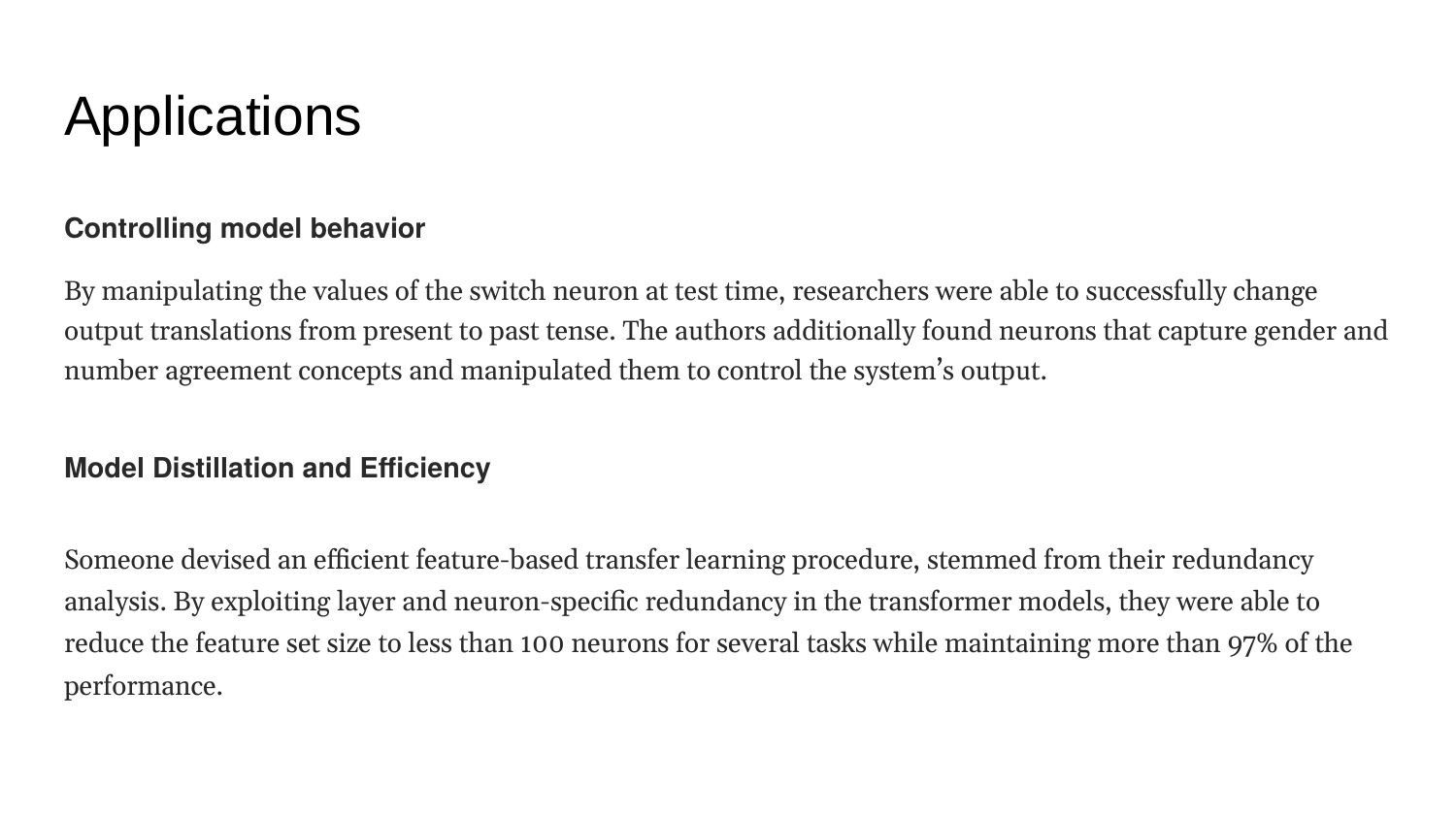

# Applications
Controlling model behavior

By manipulating the values of the switch neuron at test time, researchers were able to successfully change output translations from present to past tense. The authors additionally found neurons that capture gender and number agreement concepts and manipulated them to control the system’s output.
Model Distillation and Efficiency
Someone devised an efficient feature-based transfer learning procedure, stemmed from their redundancy analysis. By exploiting layer and neuron-specific redundancy in the transformer models, they were able to reduce the feature set size to less than 100 neurons for several tasks while maintaining more than 97% of the performance.